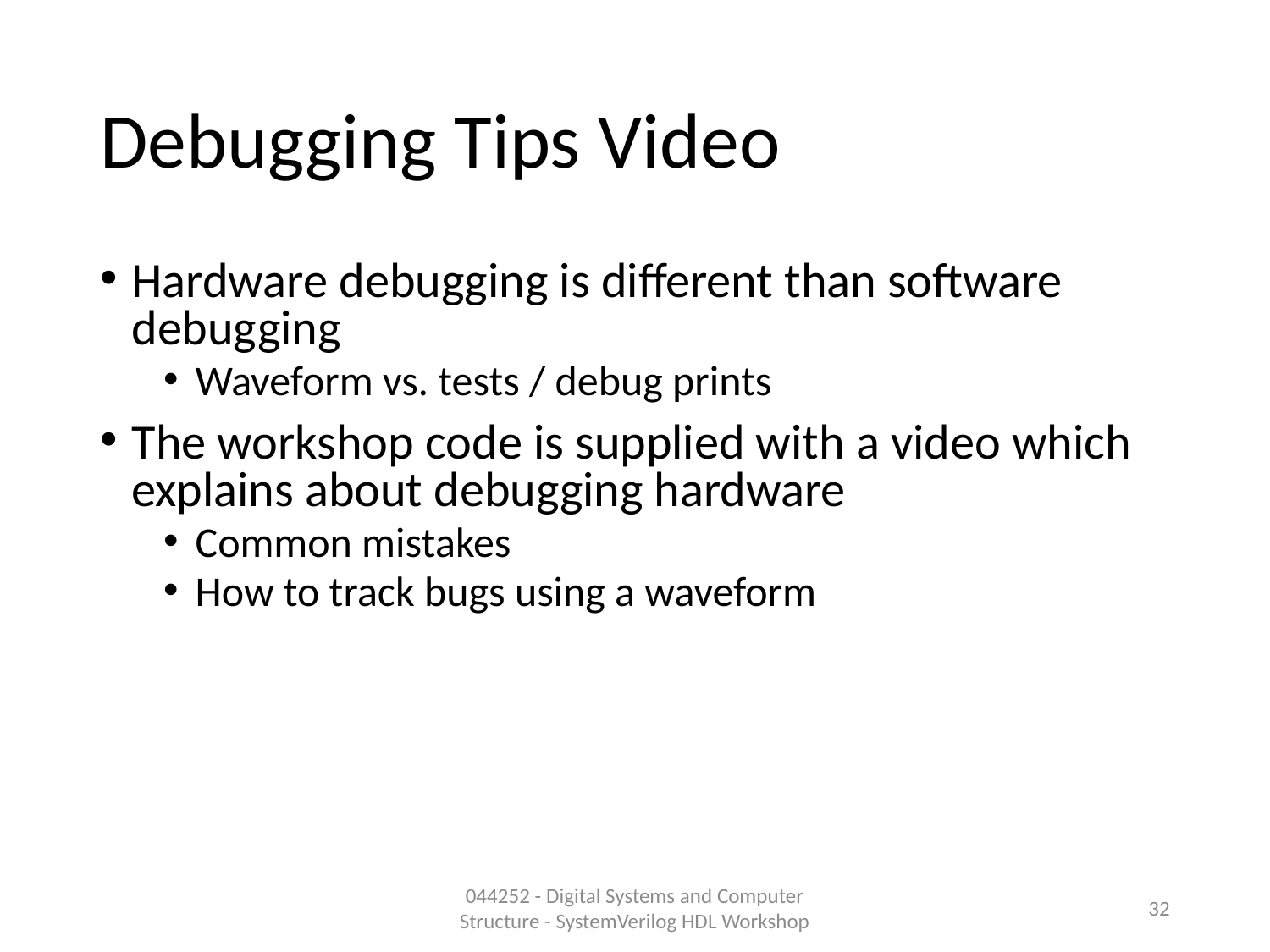

# Debugging Tips Video
Hardware debugging is different than software debugging
Waveform vs. tests / debug prints
The workshop code is supplied with a video which explains about debugging hardware
Common mistakes
How to track bugs using a waveform

044252 - Digital Systems and Computer Structure - SystemVerilog HDL Workshop
32